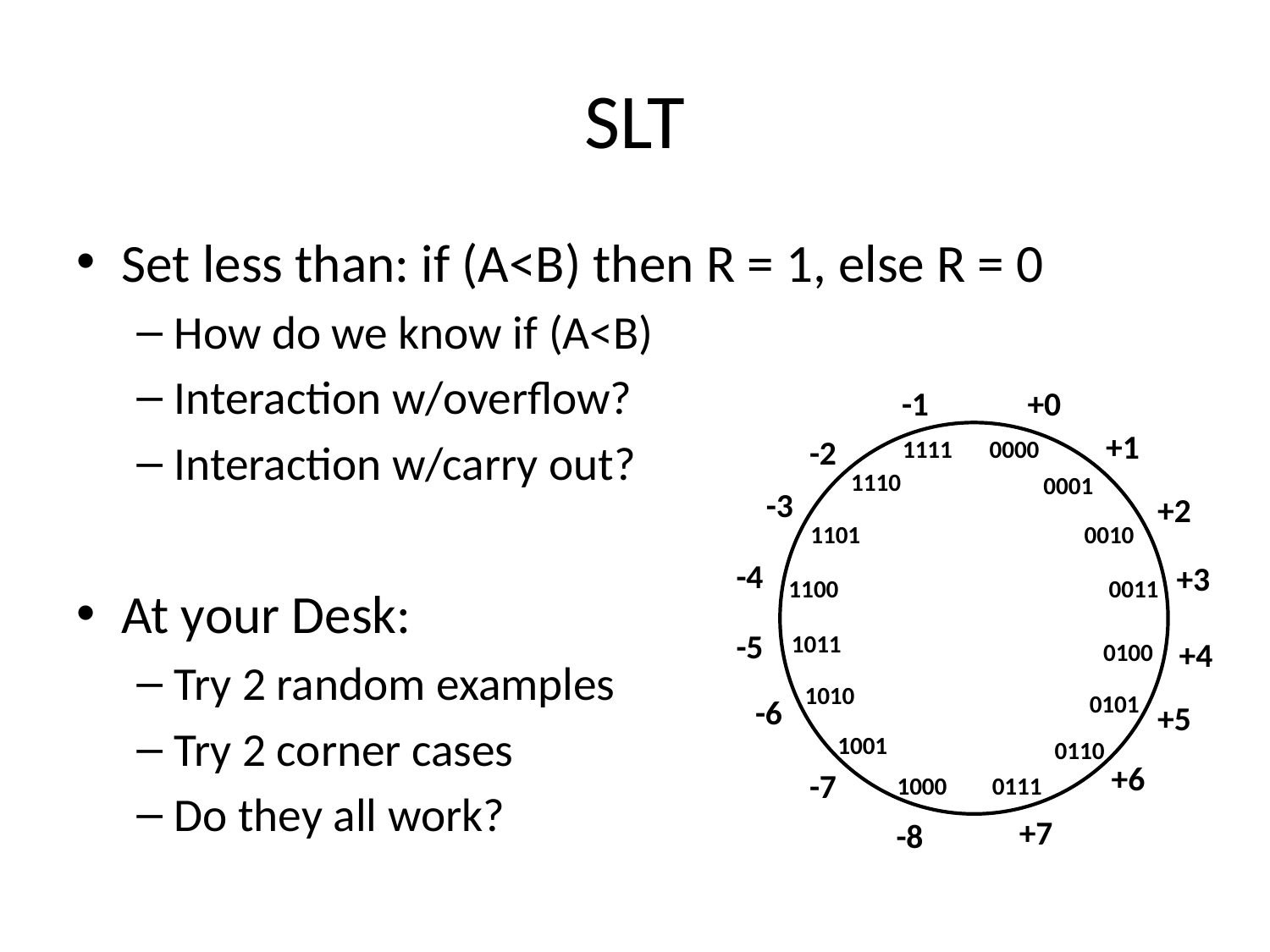

# SLT
Set less than: if (A<B) then R = 1, else R = 0
How do we know if (A<B)
Interaction w/overflow?
Interaction w/carry out?

At your Desk:
Try 2 random examples
Try 2 corner cases
Do they all work?
-1
+0
+1

-2
1111
0000
1110
0001
-3
+2
1101
0010
-4
+3
1100
0011
-5
1011
+4
0100
1010
0101
-6
+5
1001
0110
+6
-7
1000
0111
+7
-8